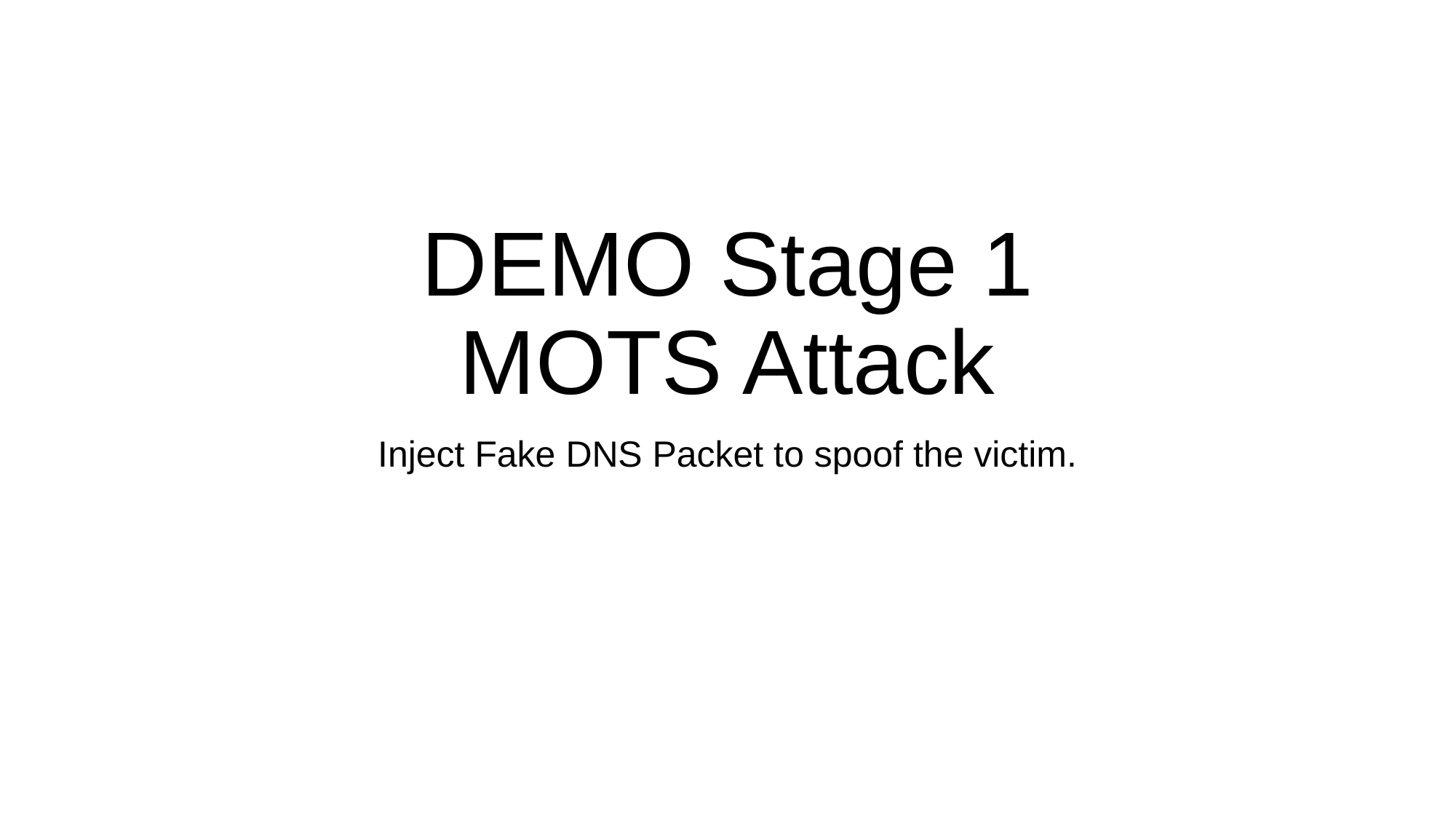

# DEMO Stage 1 MOTS Attack
Inject Fake DNS Packet to spoof the victim.